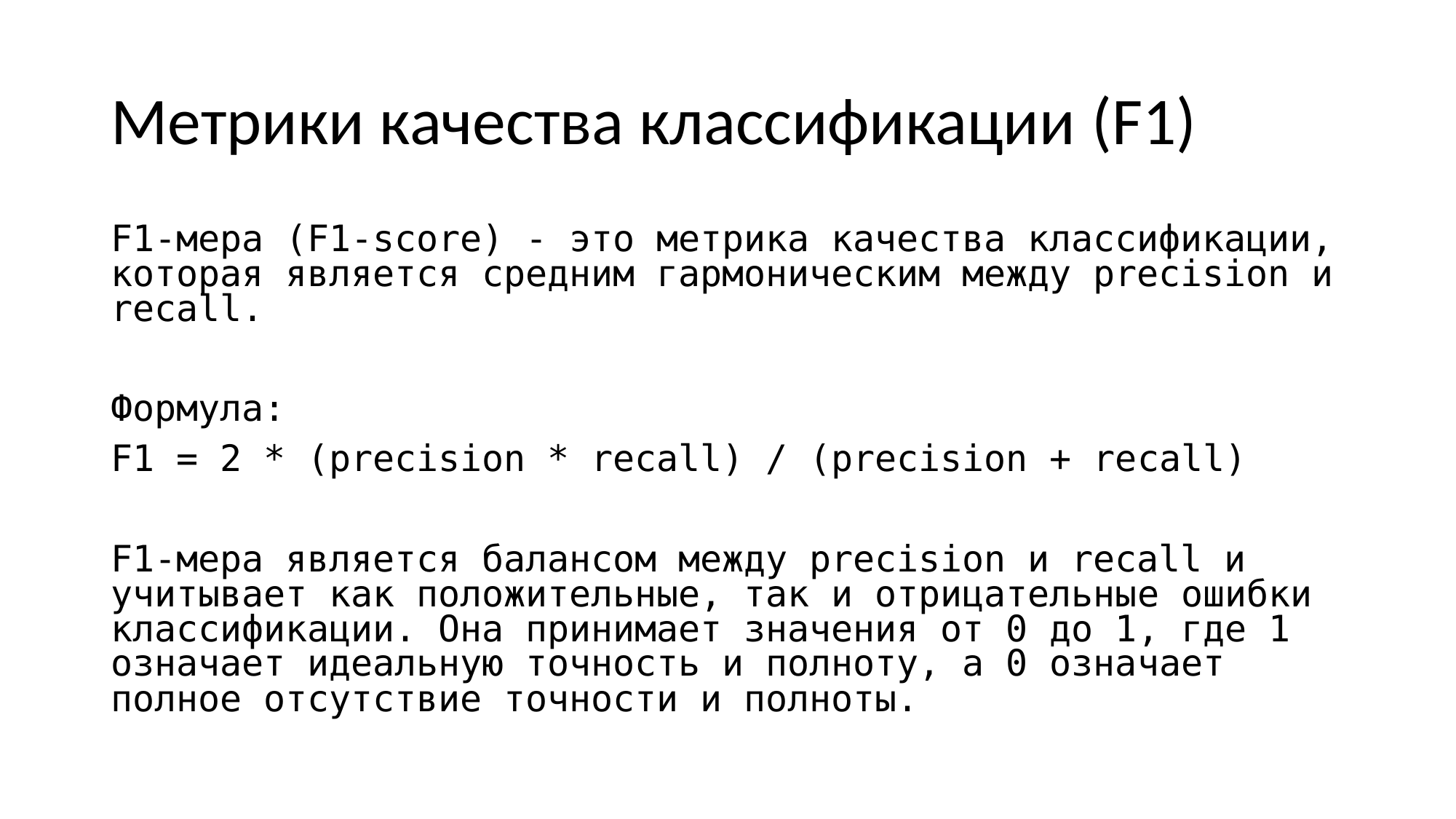

# Метрики качества классификации (F1)
F1-мера (F1-score) - это метрика качества классификации, которая является средним гармоническим между precision и recall.

Формула:
F1 = 2 * (precision * recall) / (precision + recall)

F1-мера является балансом между precision и recall и учитывает как положительные, так и отрицательные ошибки классификации. Она принимает значения от 0 до 1, где 1 означает идеальную точность и полноту, а 0 означает полное отсутствие точности и полноты.